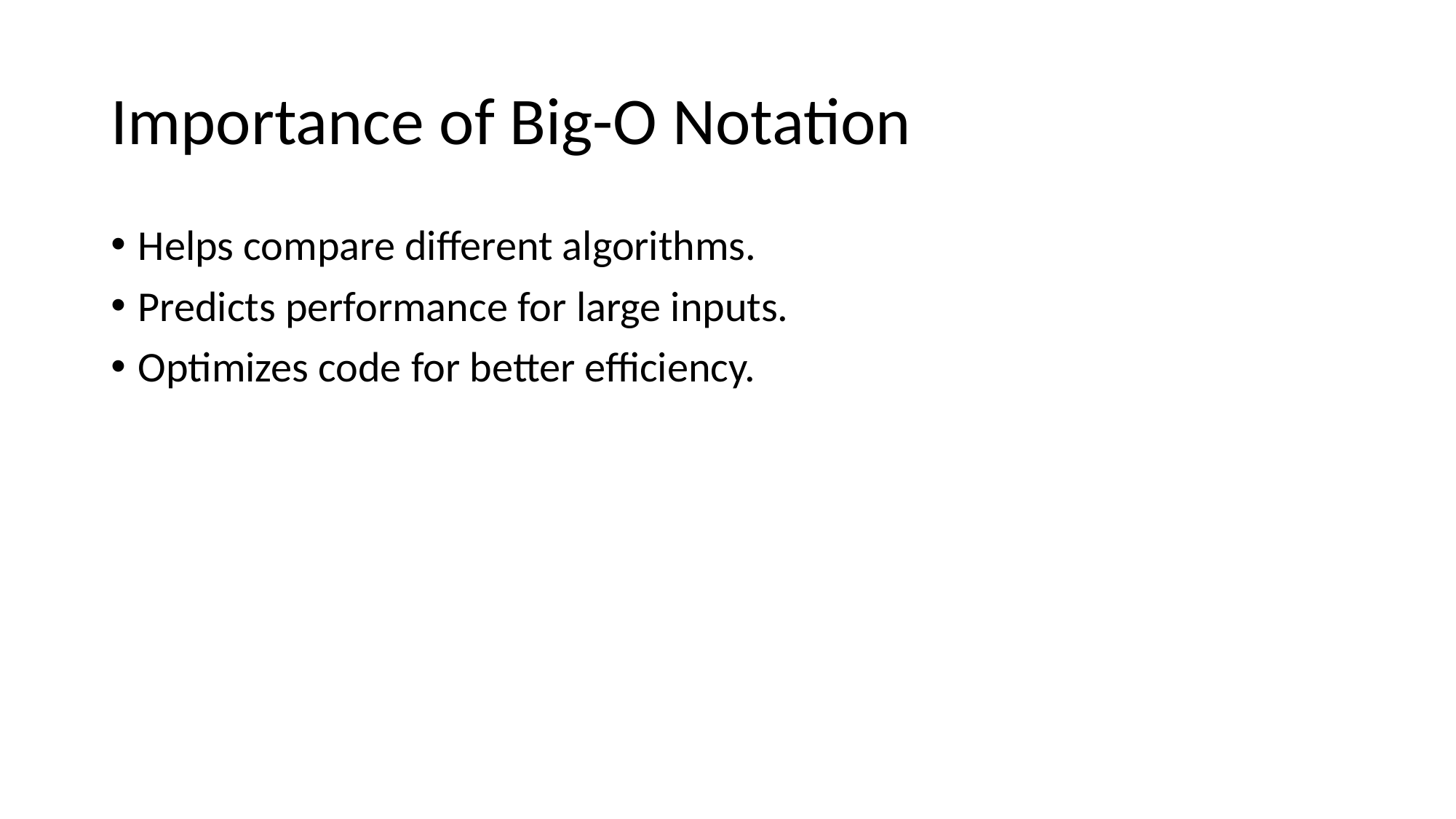

# Importance of Big-O Notation
Helps compare different algorithms.
Predicts performance for large inputs.
Optimizes code for better efficiency.